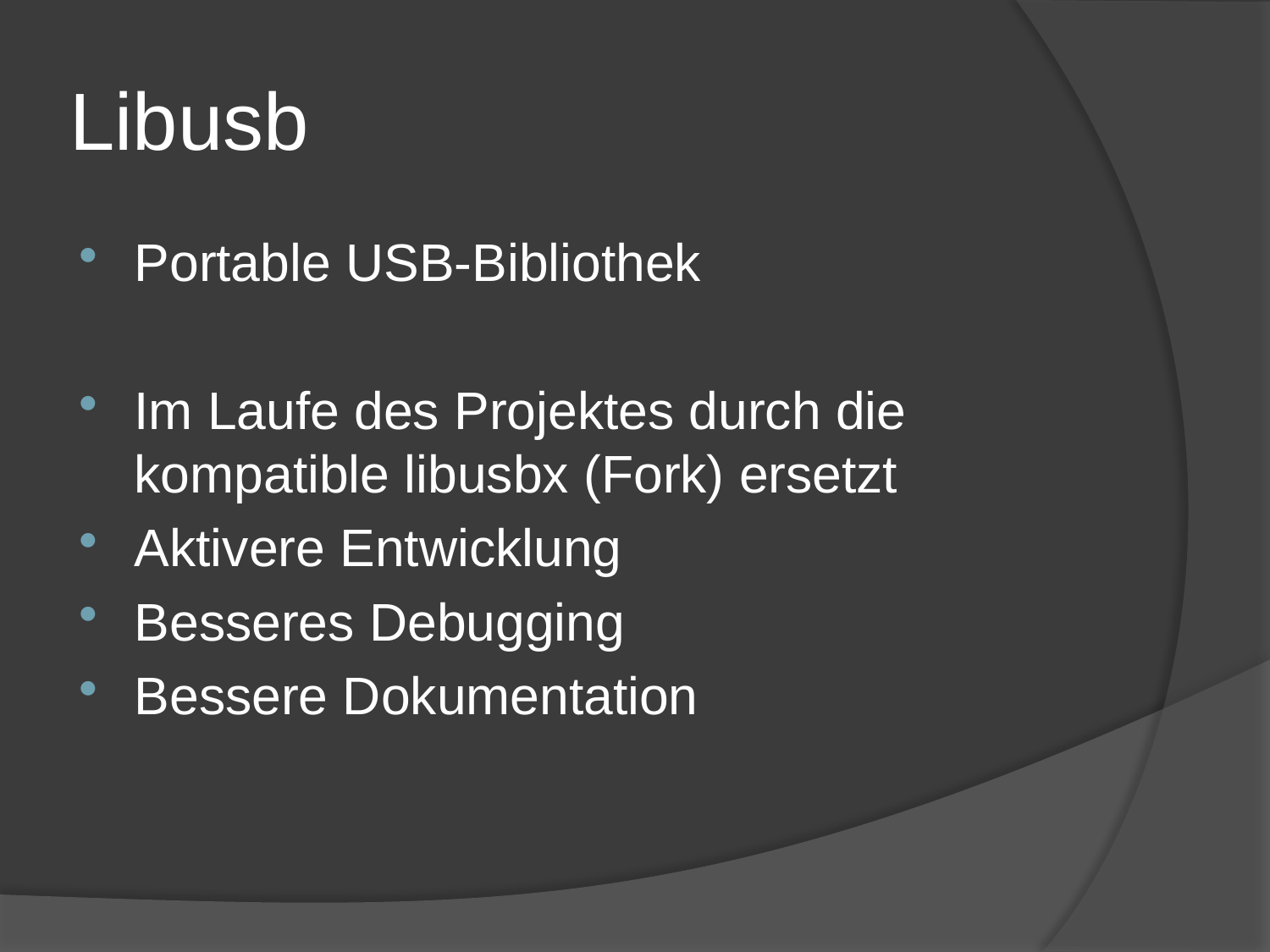

# Libusb
Portable USB-Bibliothek

Im Laufe des Projektes durch die kompatible libusbx (Fork) ersetzt
Aktivere Entwicklung
Besseres Debugging
Bessere Dokumentation